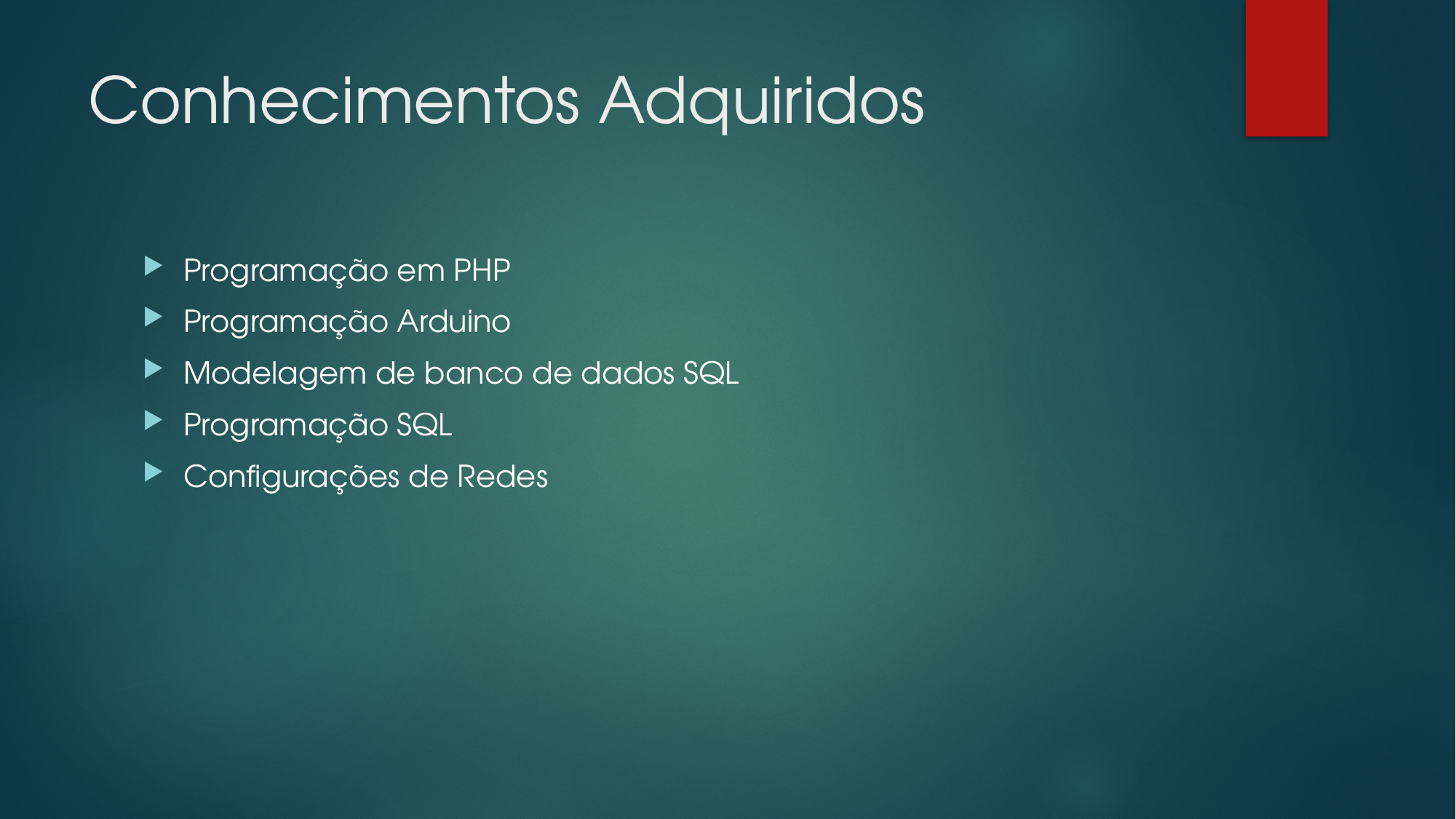

# Conhecimentos Adquiridos
Programação em PHP
Programação Arduino
Modelagem de banco de dados SQL
Programação SQL
Configurações de Redes